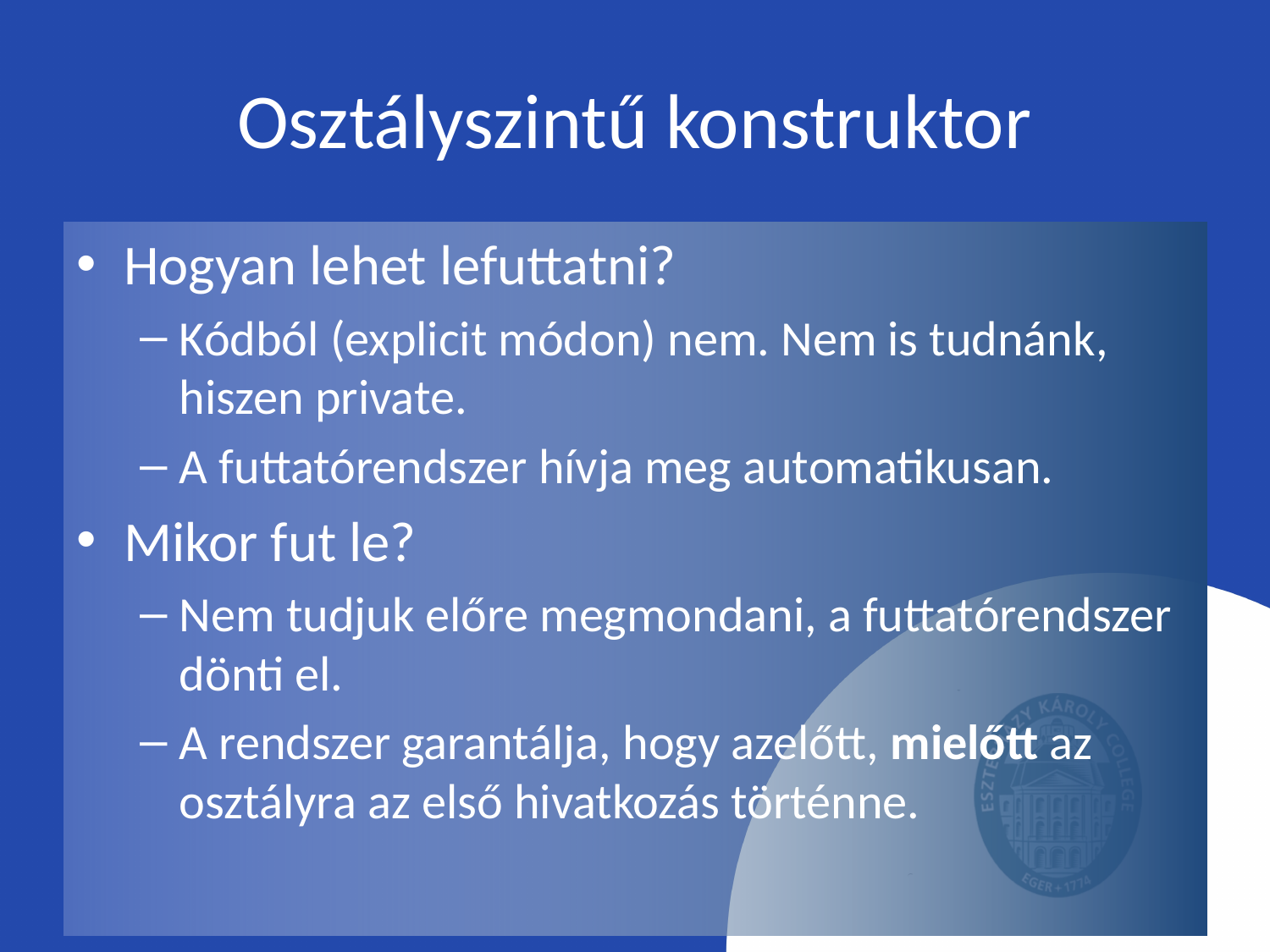

# Osztályszintű konstruktor
Hogyan lehet lefuttatni?
Kódból (explicit módon) nem. Nem is tudnánk, hiszen private.
A futtatórendszer hívja meg automatikusan.
Mikor fut le?
Nem tudjuk előre megmondani, a futtatórendszer dönti el.
A rendszer garantálja, hogy azelőtt, mielőtt az osztályra az első hivatkozás történne.